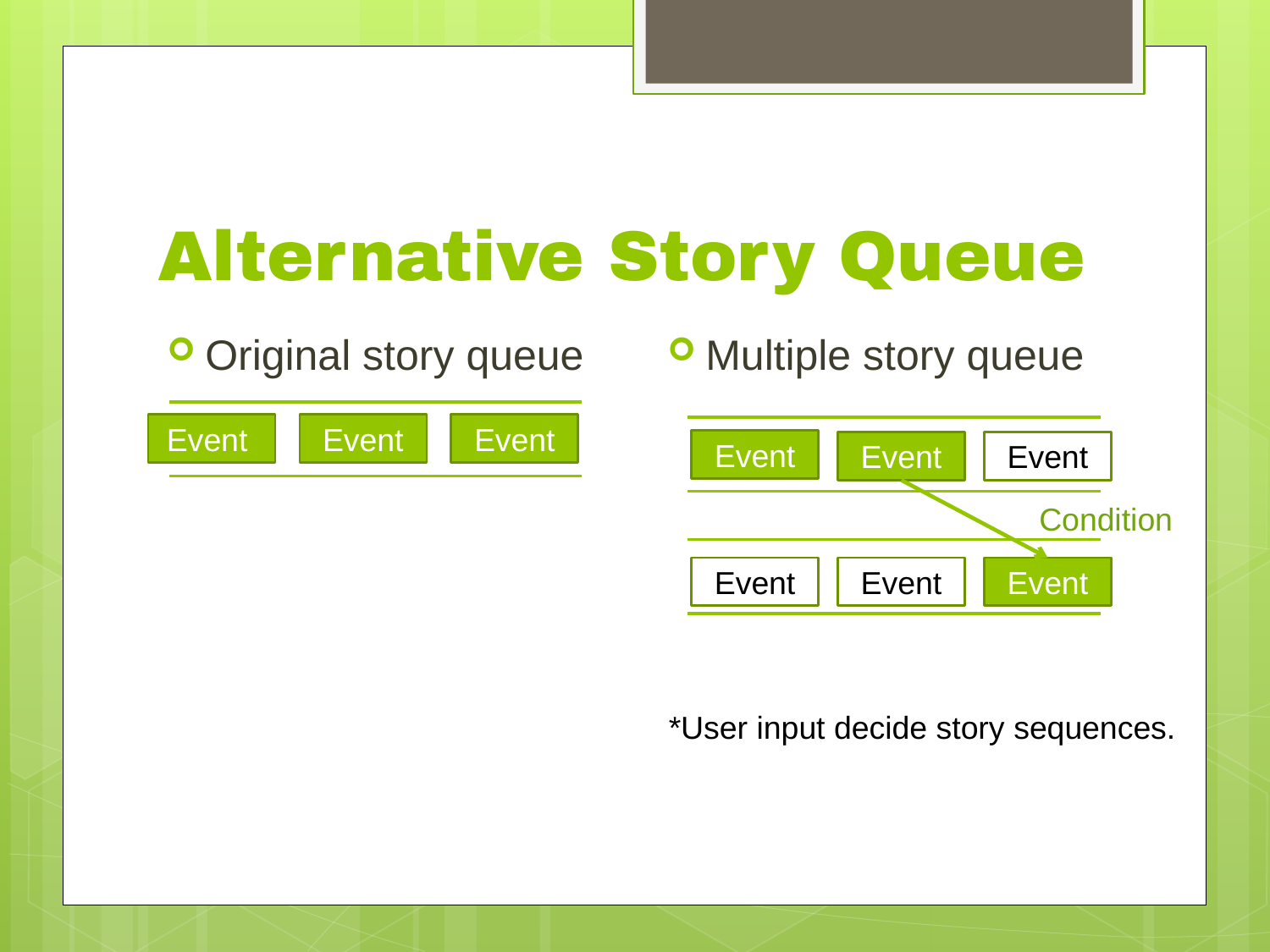

# Alternative Story Queue
Multiple story queue
Original story queue
Event
Event
Event
Event
Event
Event
Condition
Event
Event
Event
*User input decide story sequences.